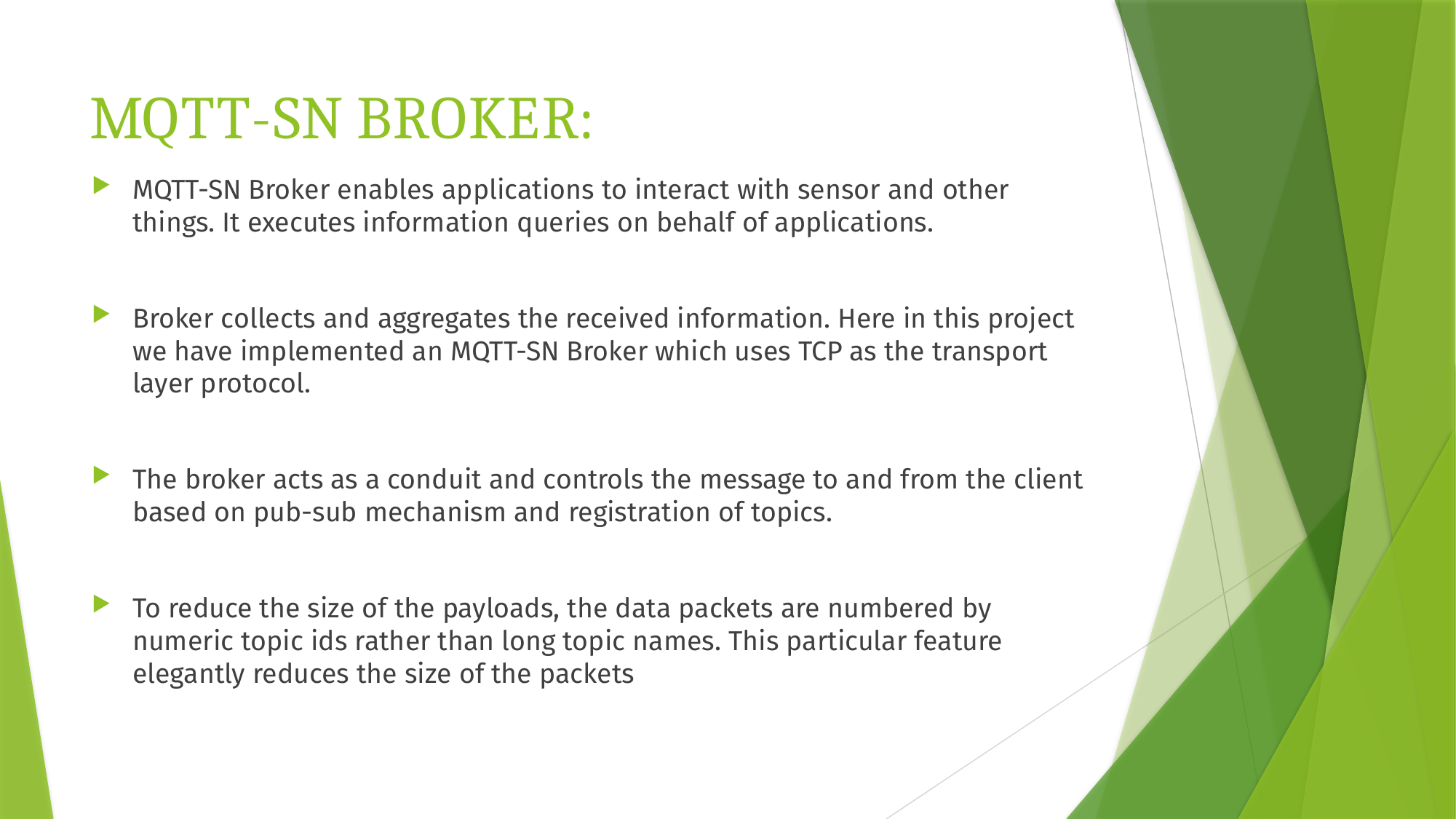

# MQTT-SN BROKER:
MQTT-SN Broker enables applications to interact with sensor and other things. It executes information queries on behalf of applications.

Broker collects and aggregates the received information. Here in this project we have implemented an MQTT-SN Broker which uses TCP as the transport layer protocol.

The broker acts as a conduit and controls the message to and from the client based on pub-sub mechanism and registration of topics.

To reduce the size of the payloads, the data packets are numbered by numeric topic ids rather than long topic names. This particular feature  elegantly reduces the size of the packets